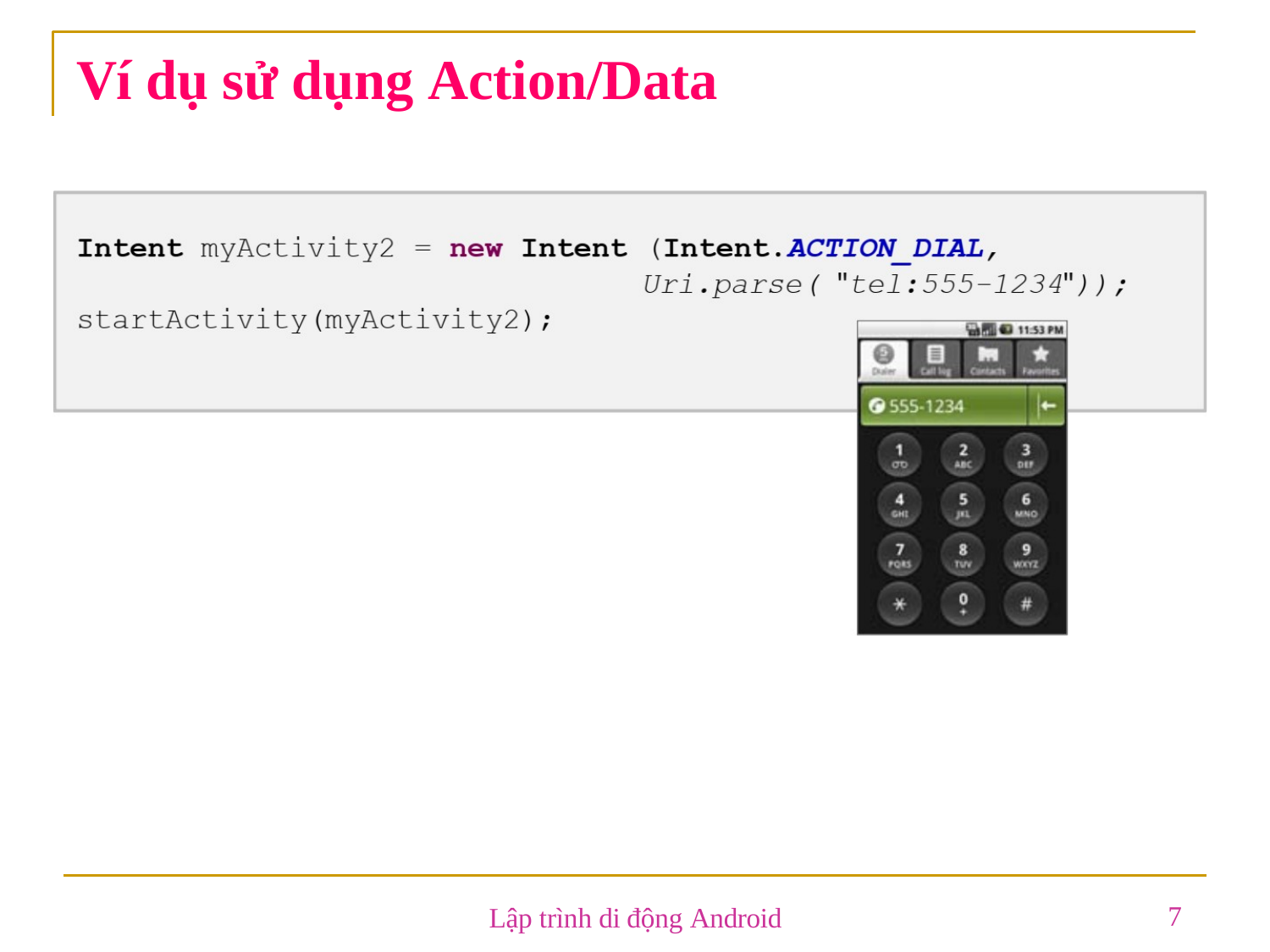

# Ví dụ sử dụng Action/Data

7
Lập trình di động Android